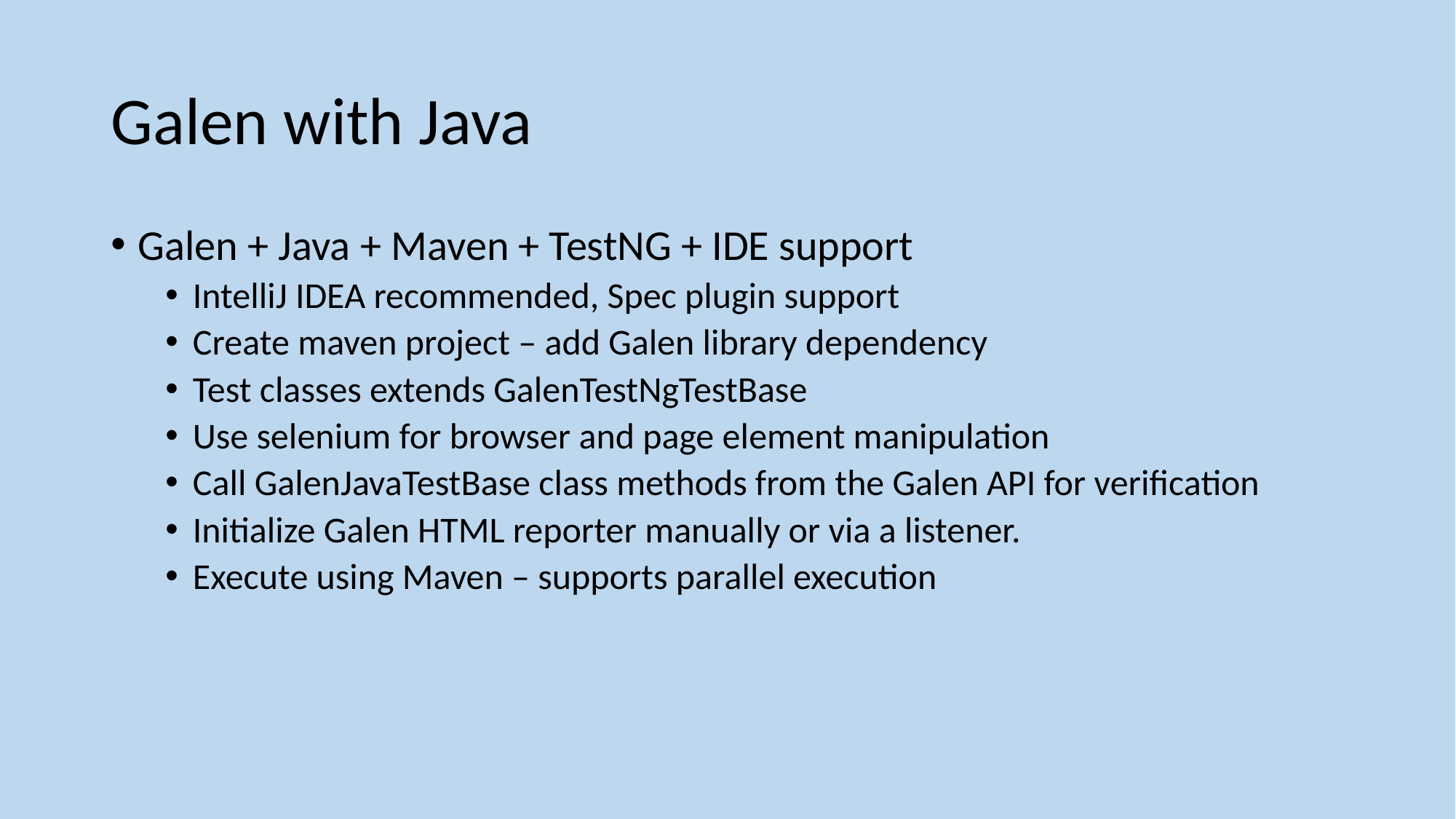

# Galen with Java
Galen + Java + Maven + TestNG + IDE support
IntelliJ IDEA recommended, Spec plugin support
Create maven project – add Galen library dependency
Test classes extends GalenTestNgTestBase
Use selenium for browser and page element manipulation
Call GalenJavaTestBase class methods from the Galen API for verification
Initialize Galen HTML reporter manually or via a listener.
Execute using Maven – supports parallel execution